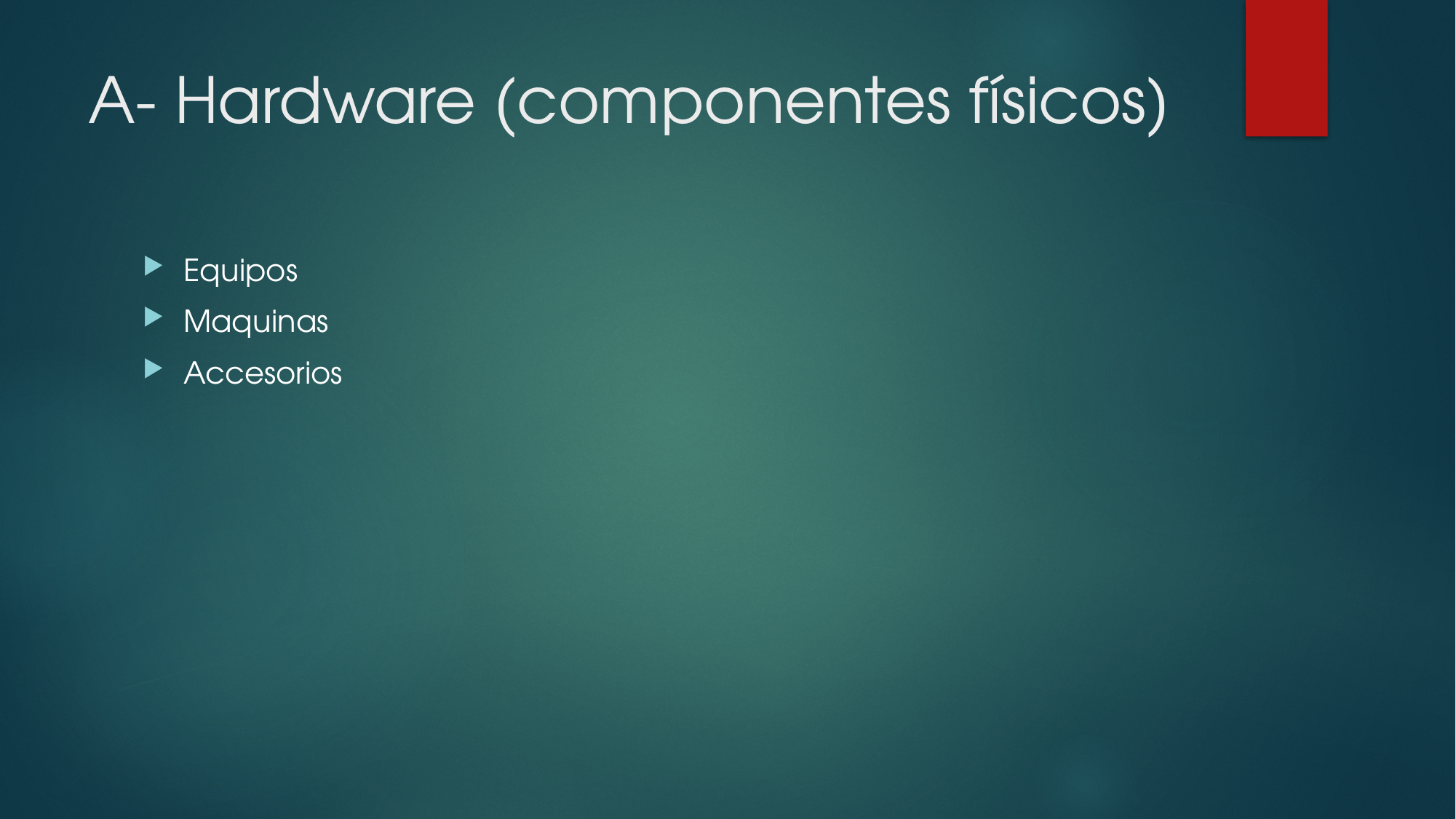

# A- Hardware (componentes físicos)
Equipos
Maquinas
Accesorios